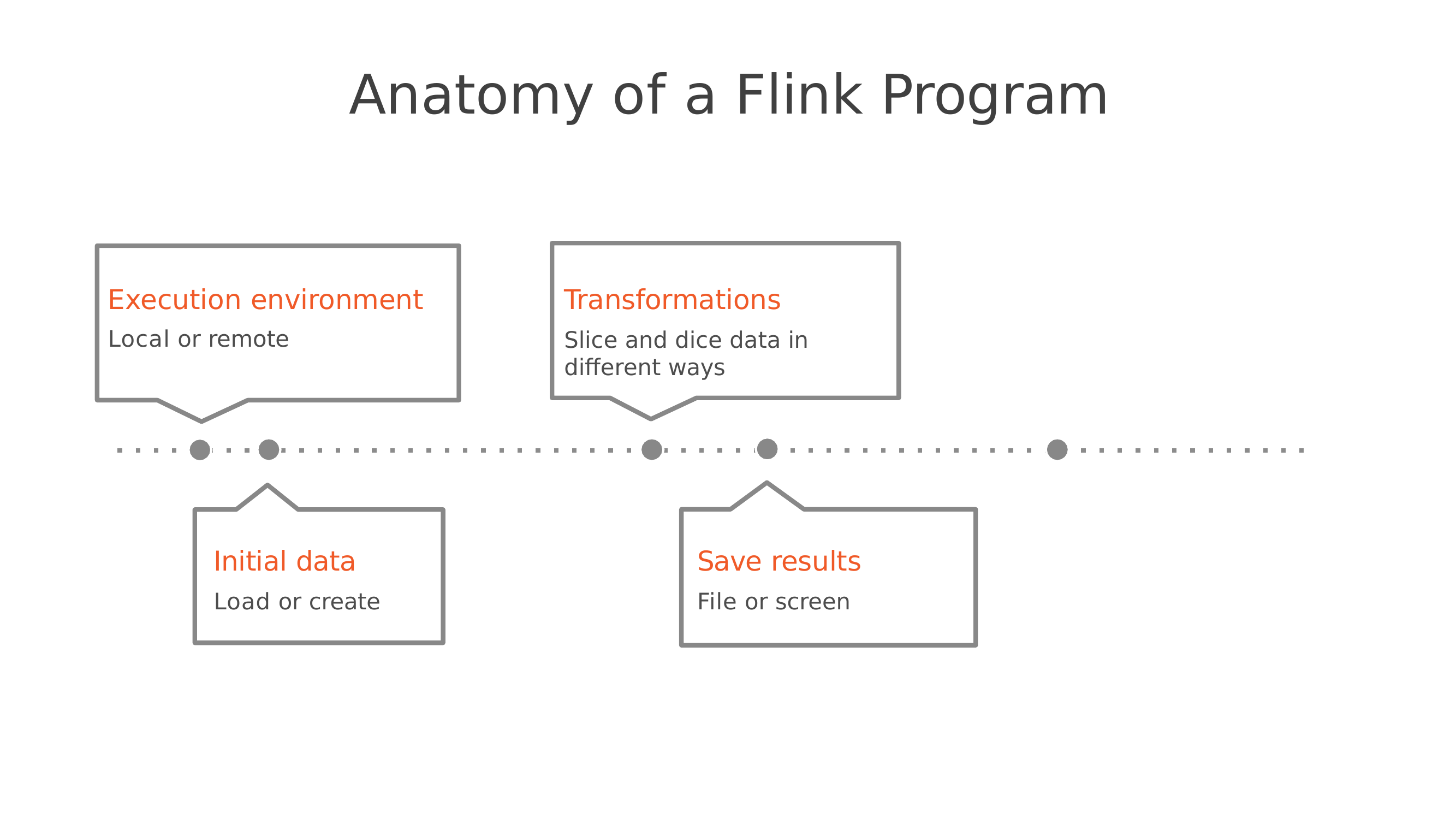

# Anatomy of a Flink Program

Transformations
Slice and dice data in different ways
Execution environment
Local or remote

Initial data
Load or create
Save results
File or screen